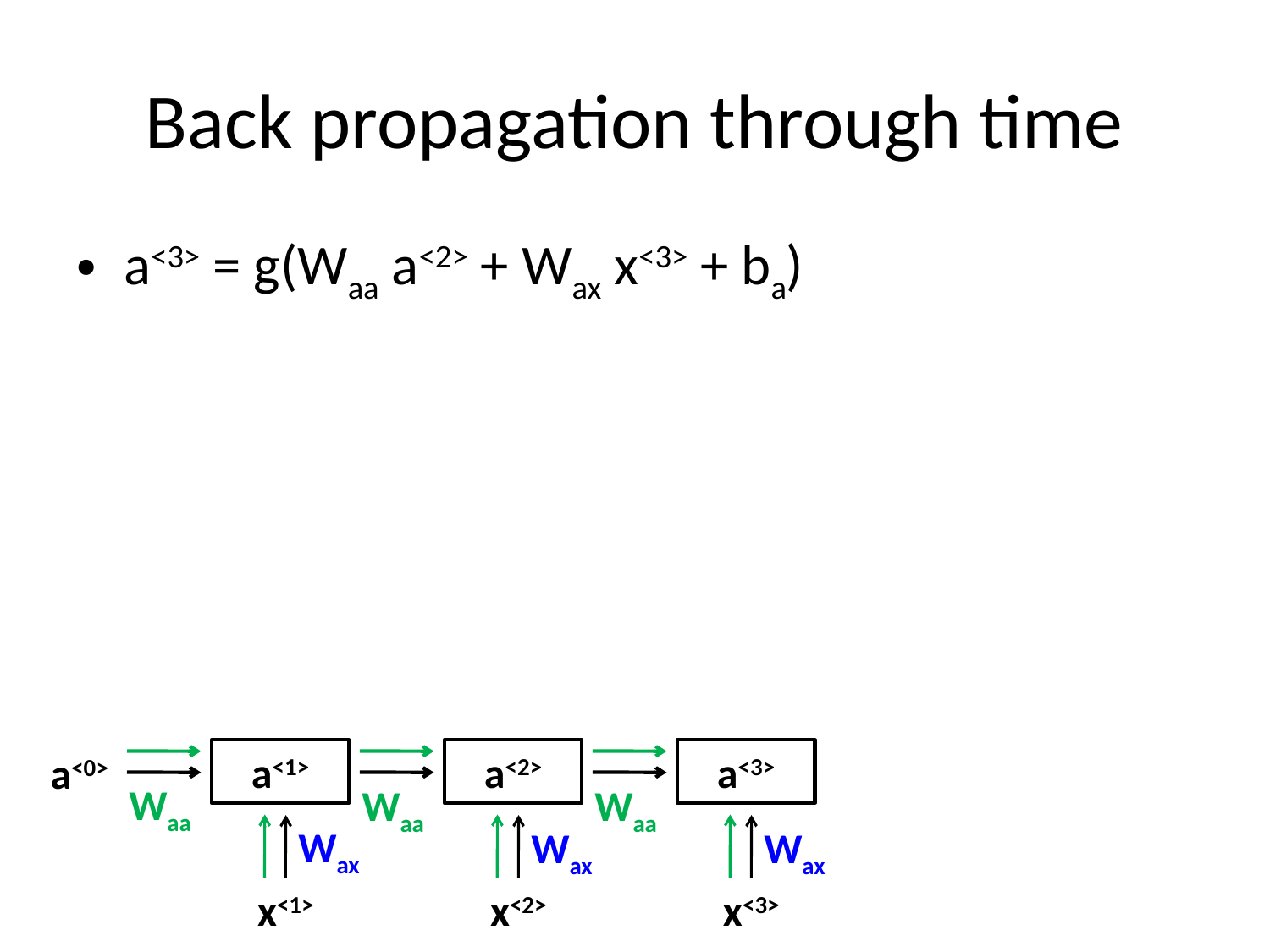

# Back propagation through time
a<3> = g(Waa a<2> + Wax x<3> + ba)

a<1>
a<2>
a<3>
a<0>
Waa
Waa
Waa
Wax
Wax
Wax
x<1>
x<2>
x<3>